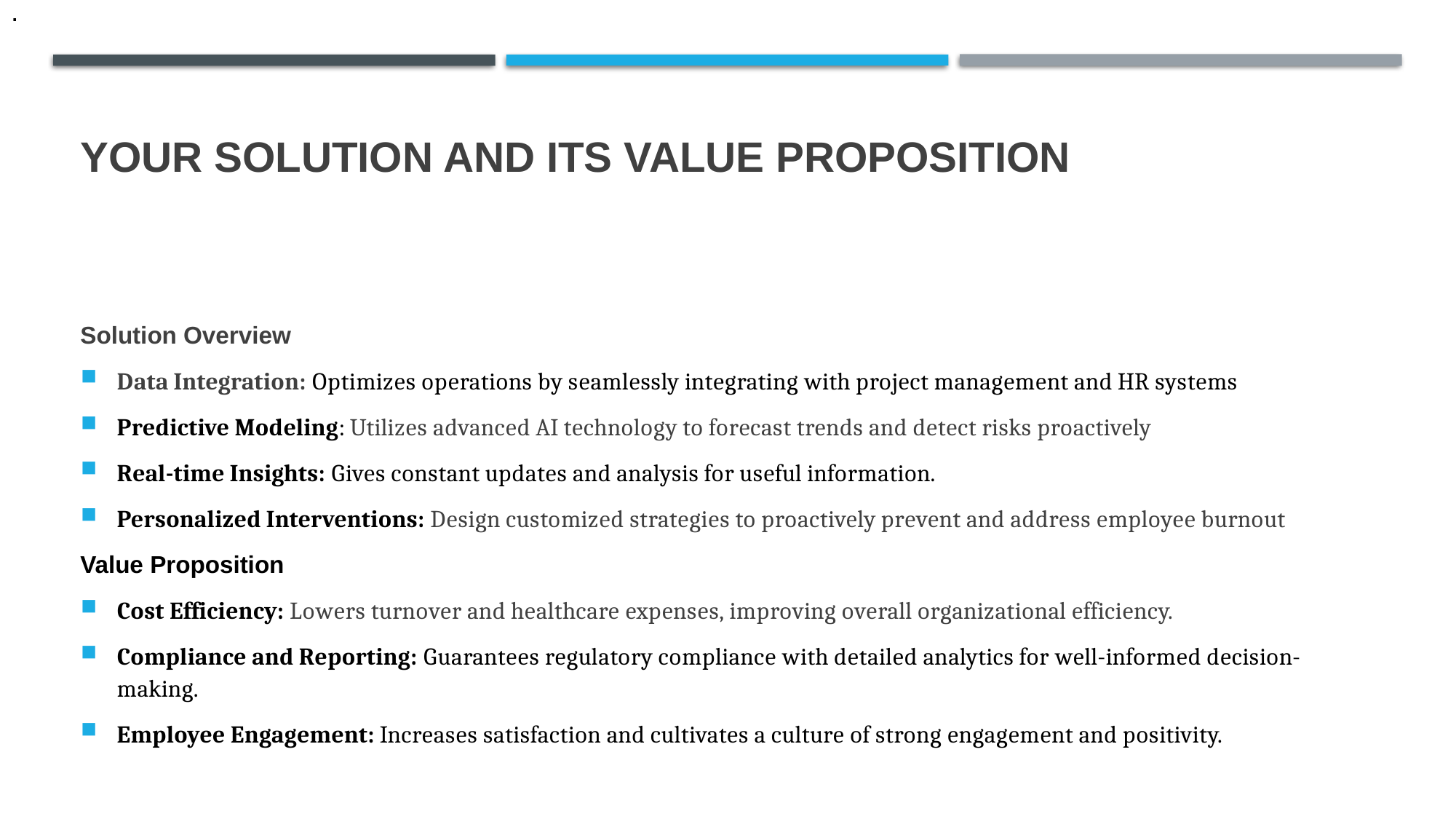

.
# YOUR SOLUTION AND ITS VALUE PROPOSITION
Solution Overview
Data Integration: Optimizes operations by seamlessly integrating with project management and HR systems
Predictive Modeling: Utilizes advanced AI technology to forecast trends and detect risks proactively
Real-time Insights: Gives constant updates and analysis for useful information.
Personalized Interventions: Design customized strategies to proactively prevent and address employee burnout
Value Proposition
Cost Efficiency: Lowers turnover and healthcare expenses, improving overall organizational efficiency.
Compliance and Reporting: Guarantees regulatory compliance with detailed analytics for well-informed decision-making.
Employee Engagement: Increases satisfaction and cultivates a culture of strong engagement and positivity.